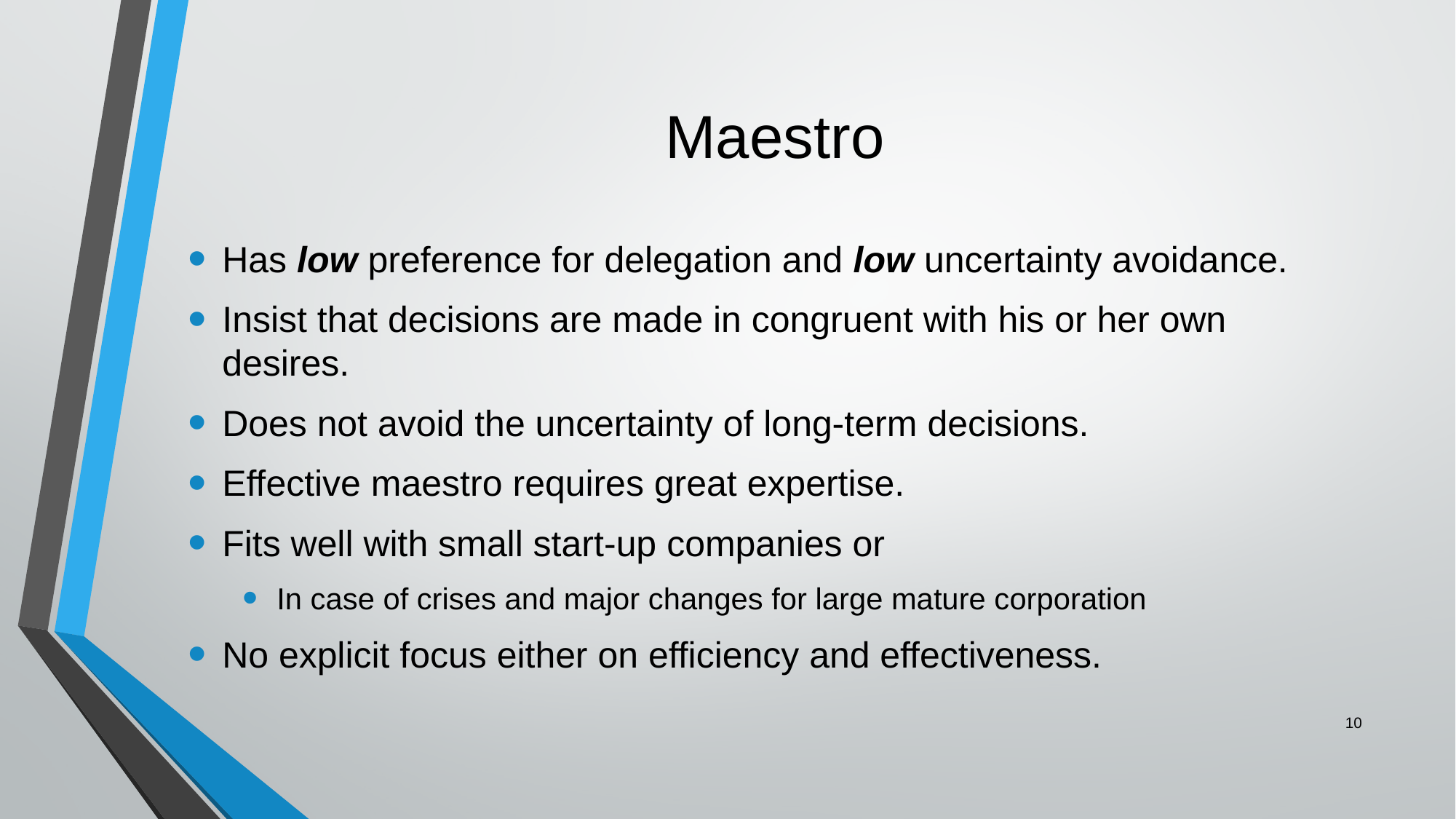

# Maestro
Has low preference for delegation and low uncertainty avoidance.
Insist that decisions are made in congruent with his or her own desires.
Does not avoid the uncertainty of long-term decisions.
Effective maestro requires great expertise.
Fits well with small start-up companies or
In case of crises and major changes for large mature corporation
No explicit focus either on efficiency and effectiveness.
10